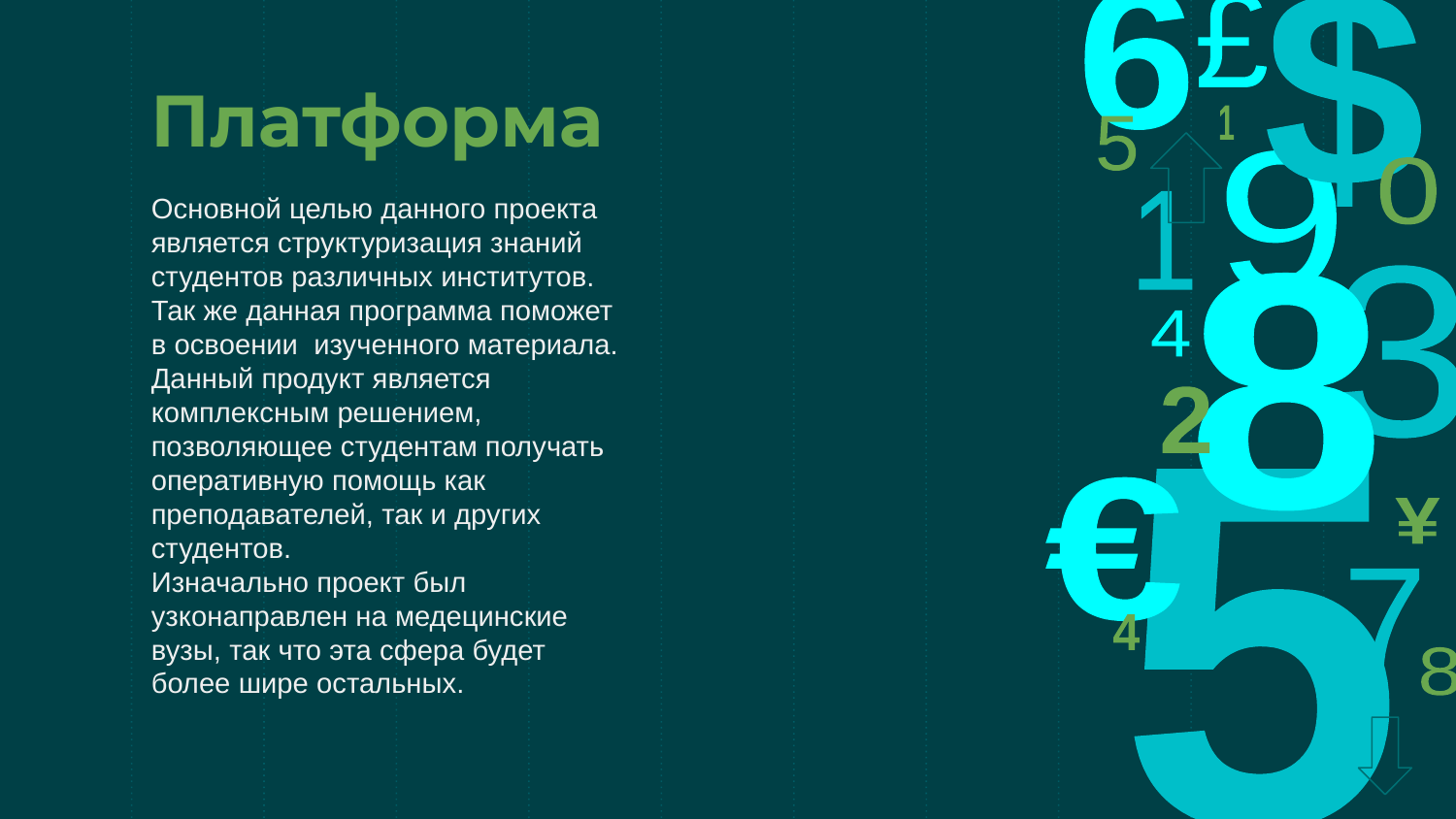

Платформа
Основной целью данного проекта является структуризация знаний студентов различных институтов.
Так же данная программа поможет в освоении  изученного материала.
Данный продукт является комплексным решением, позволяющее студентам получать оперативную помощь как преподавателей, так и других студентов.
Изначально проект был узконаправлен на медецинские вузы, так что эта сфера будет более шире остальных.